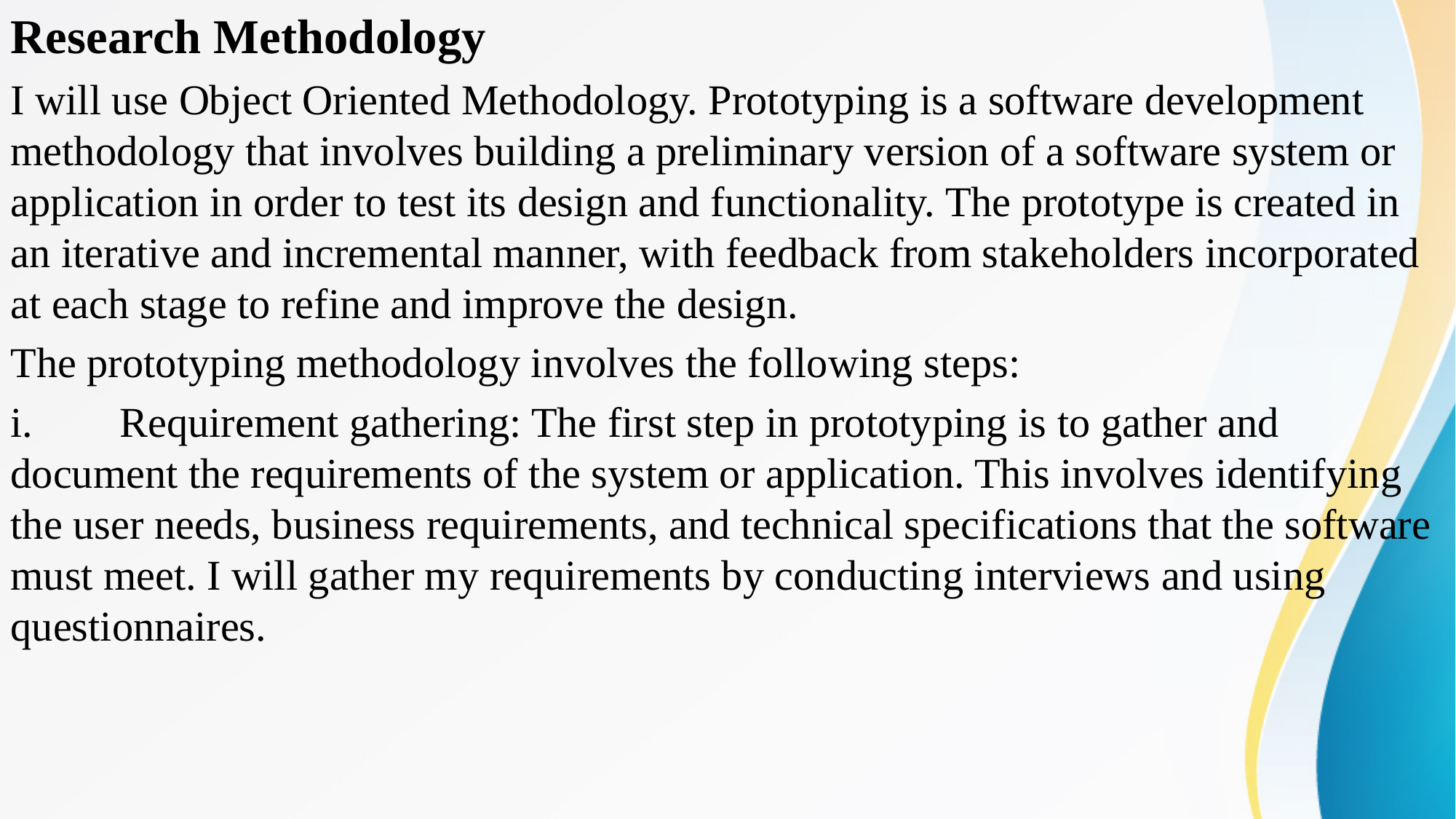

Research Methodology
I will use Object Oriented Methodology. Prototyping is a software development methodology that involves building a preliminary version of a software system or application in order to test its design and functionality. The prototype is created in an iterative and incremental manner, with feedback from stakeholders incorporated at each stage to refine and improve the design.
The prototyping methodology involves the following steps:
i.	Requirement gathering: The first step in prototyping is to gather and document the requirements of the system or application. This involves identifying the user needs, business requirements, and technical specifications that the software must meet. I will gather my requirements by conducting interviews and using questionnaires.